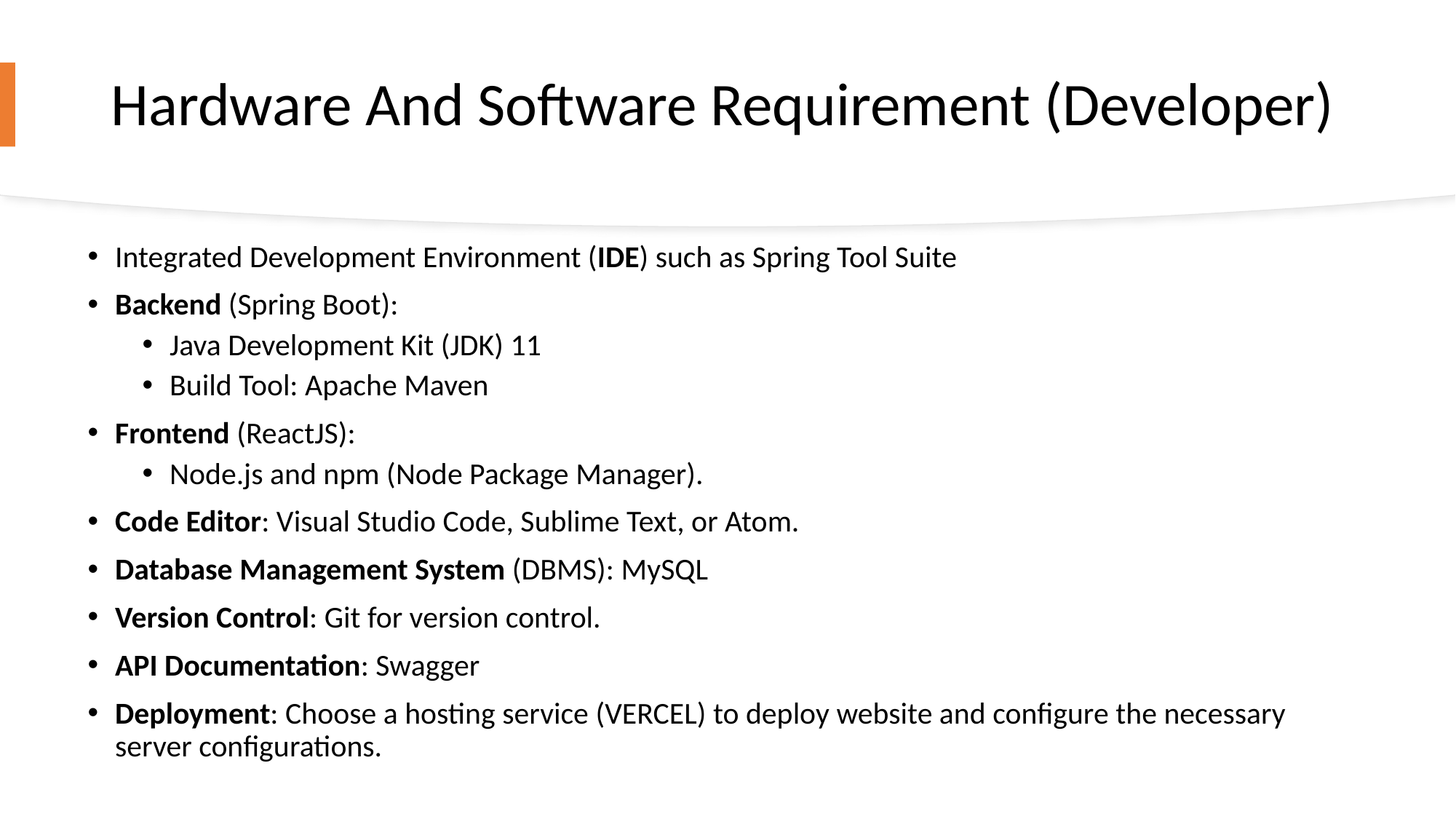

# Hardware And Software Requirement (Developer)

Integrated Development Environment (IDE) such as Spring Tool Suite
Backend (Spring Boot):
Java Development Kit (JDK) 11
Build Tool: Apache Maven
Frontend (ReactJS):
Node.js and npm (Node Package Manager).
Code Editor: Visual Studio Code, Sublime Text, or Atom.
Database Management System (DBMS): MySQL
Version Control: Git for version control.
API Documentation: Swagger
Deployment: Choose a hosting service (VERCEL) to deploy website and configure the necessary server configurations.